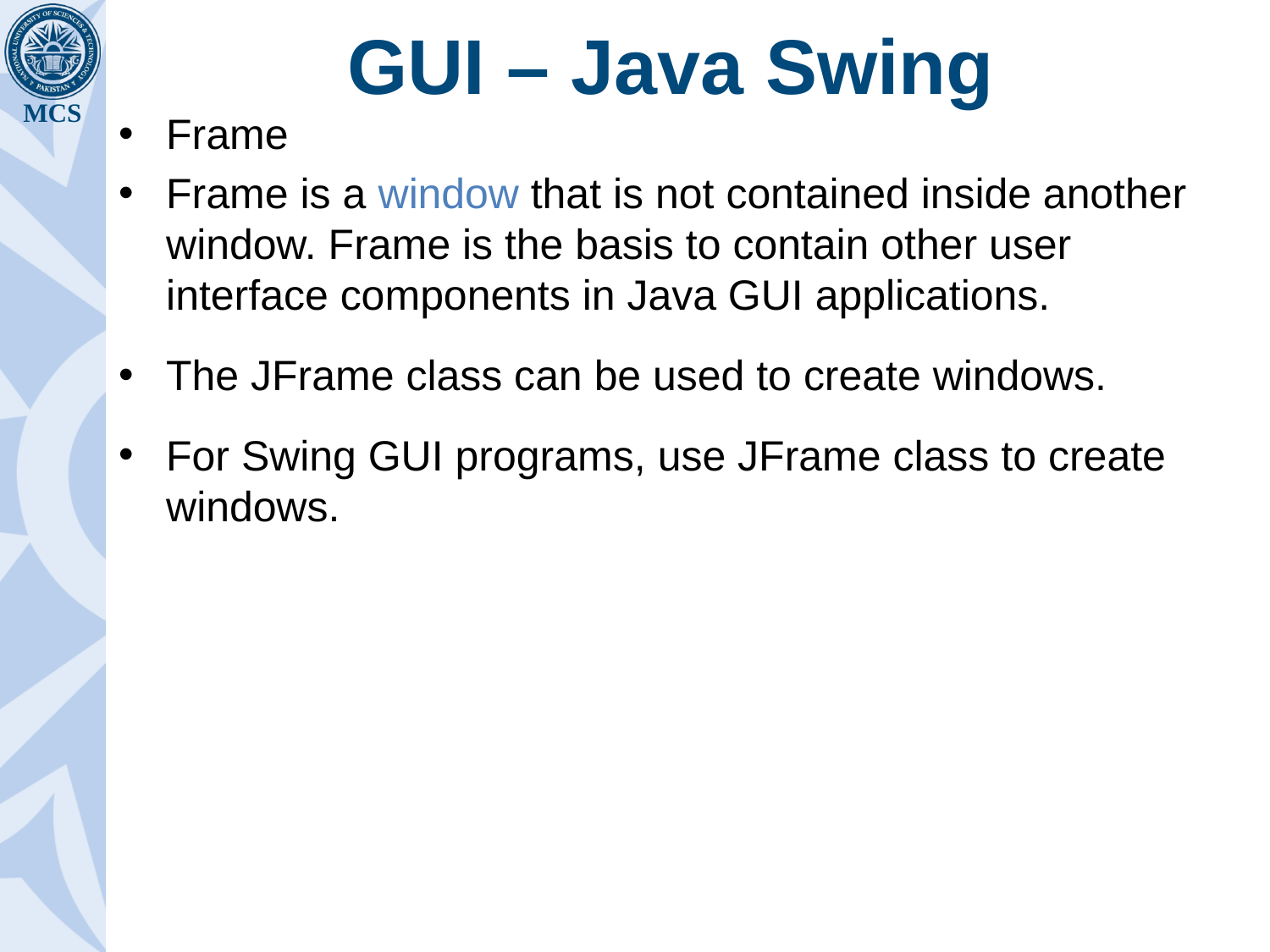

# GUI – Java Swing
Frame
Frame is a window that is not contained inside another window. Frame is the basis to contain other user interface components in Java GUI applications.
The JFrame class can be used to create windows.
For Swing GUI programs, use JFrame class to create windows.